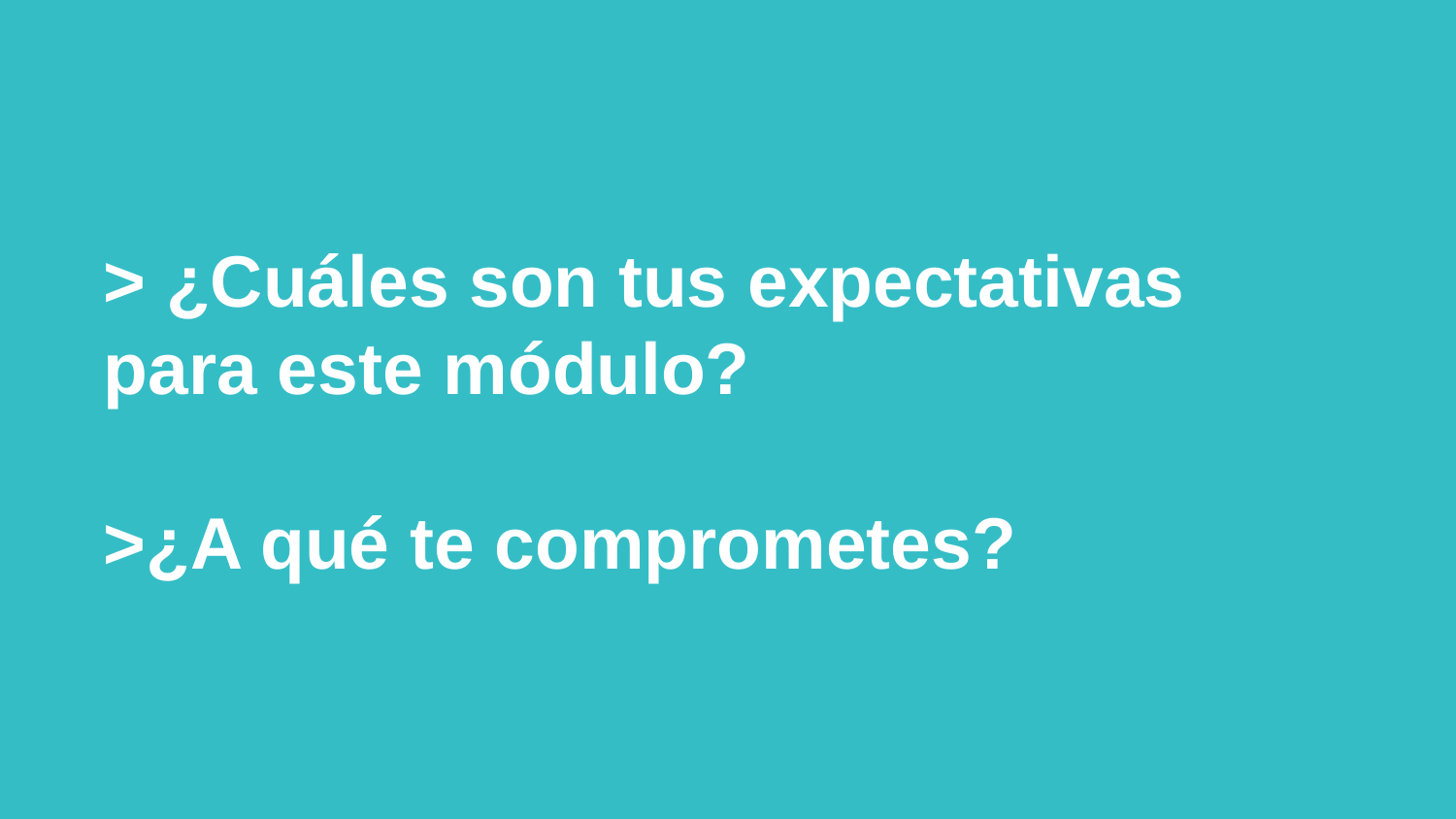

# > ¿Cuáles son tus expectativas para este módulo?

>¿A qué te comprometes?